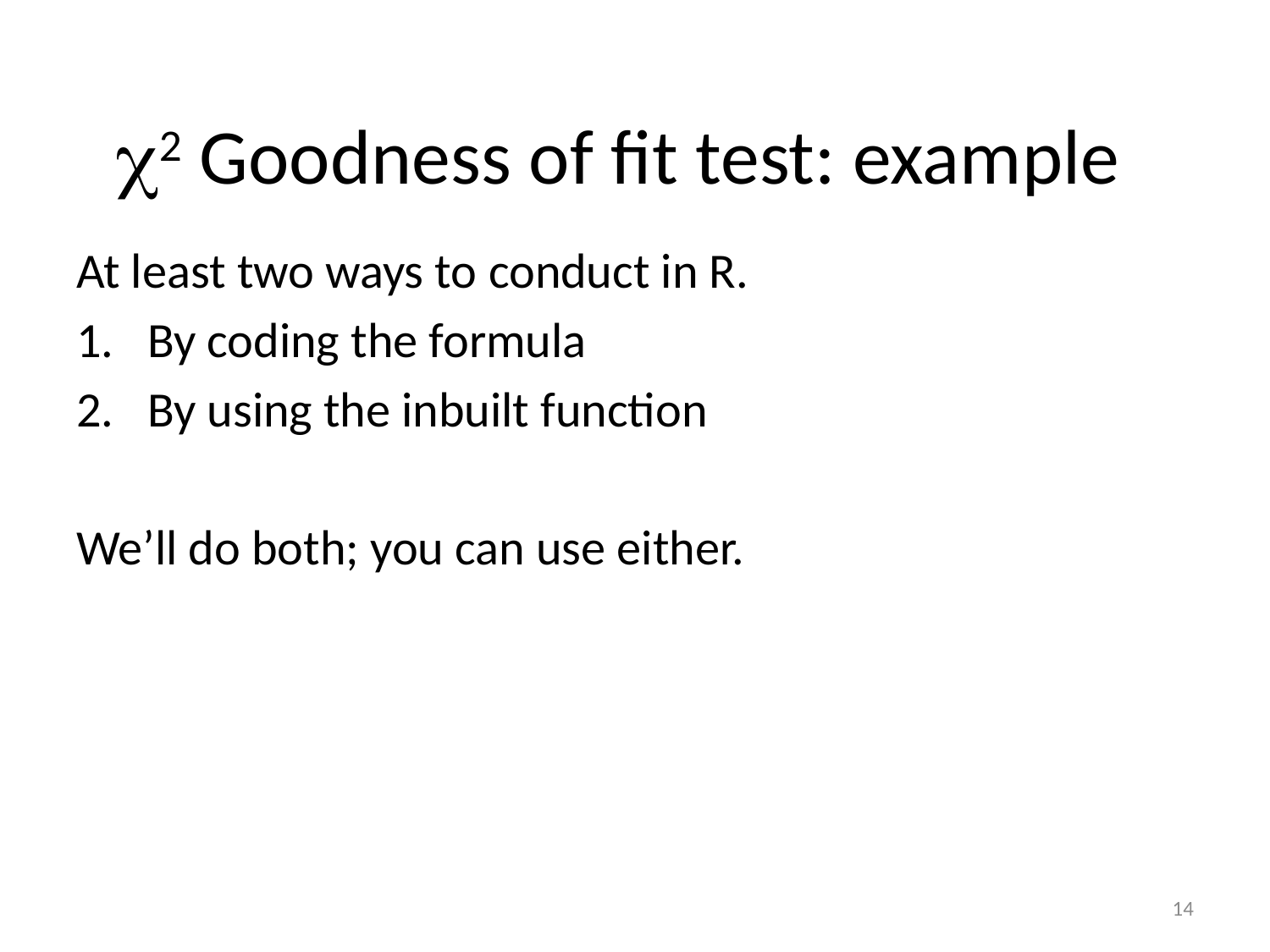

# χ2 Goodness of fit test: example
At least two ways to conduct in R.
By coding the formula
By using the inbuilt function

We’ll do both; you can use either.
14